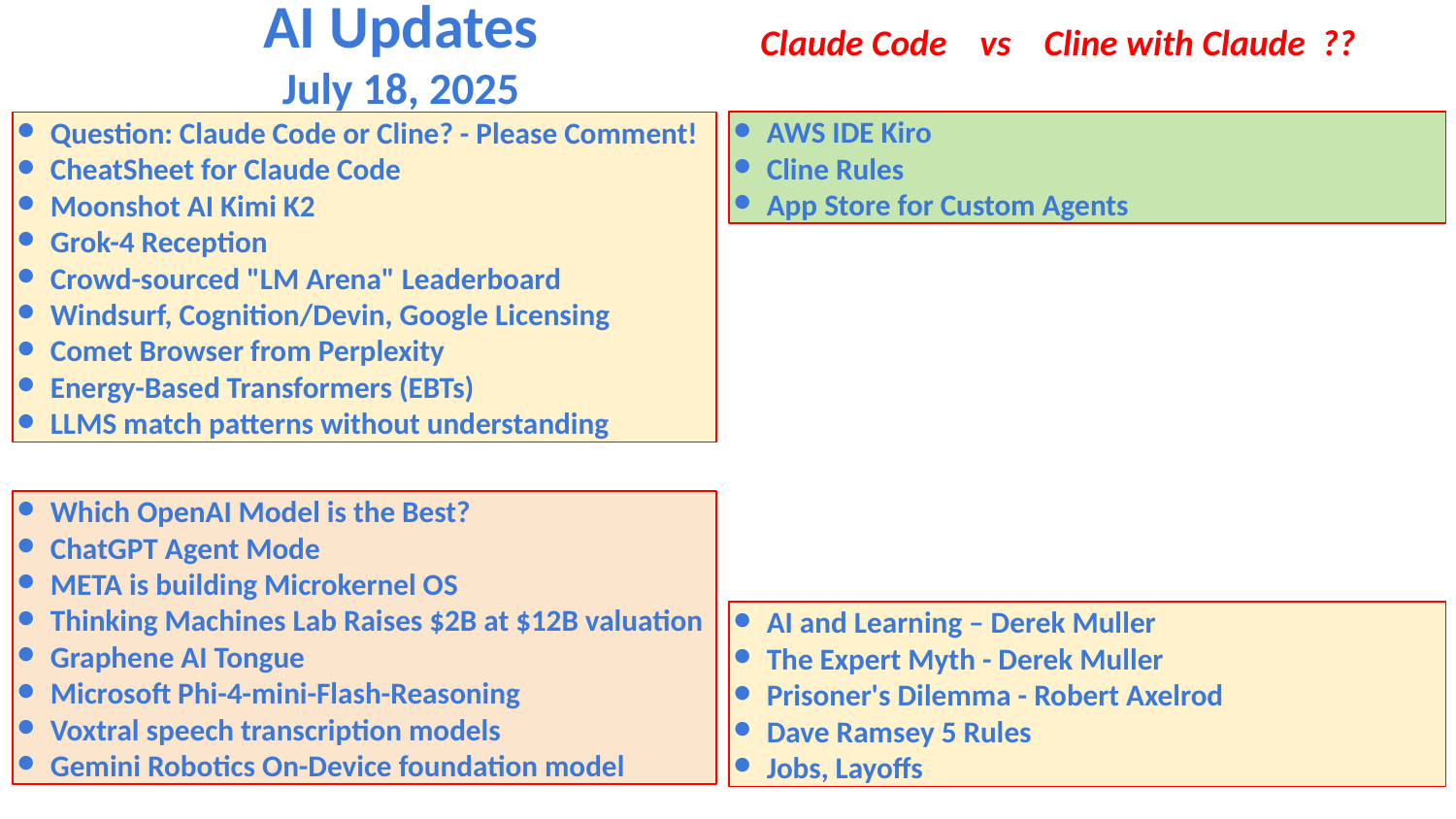

AI Updates
July 18, 2025
Claude Code    vs    Cline with Claude  ??
AWS IDE Kiro
Cline Rules
App Store for Custom Agents
Question: Claude Code or Cline? - Please Comment!
CheatSheet for Claude Code
Moonshot AI Kimi K2
Grok-4 Reception
Crowd-sourced "LM Arena" Leaderboard
Windsurf, Cognition/Devin, Google Licensing
Comet Browser from Perplexity
Energy-Based Transformers (EBTs)
LLMS match patterns without understanding
Which OpenAI Model is the Best?
ChatGPT Agent Mode
META is building Microkernel OS
Thinking Machines Lab Raises $2B at $12B valuation
Graphene AI Tongue
Microsoft Phi-4-mini-Flash-Reasoning
Voxtral speech transcription models
Gemini Robotics On-Device foundation model
AI and Learning – Derek Muller
The Expert Myth - Derek Muller
Prisoner's Dilemma - Robert Axelrod
Dave Ramsey 5 Rules
Jobs, Layoffs